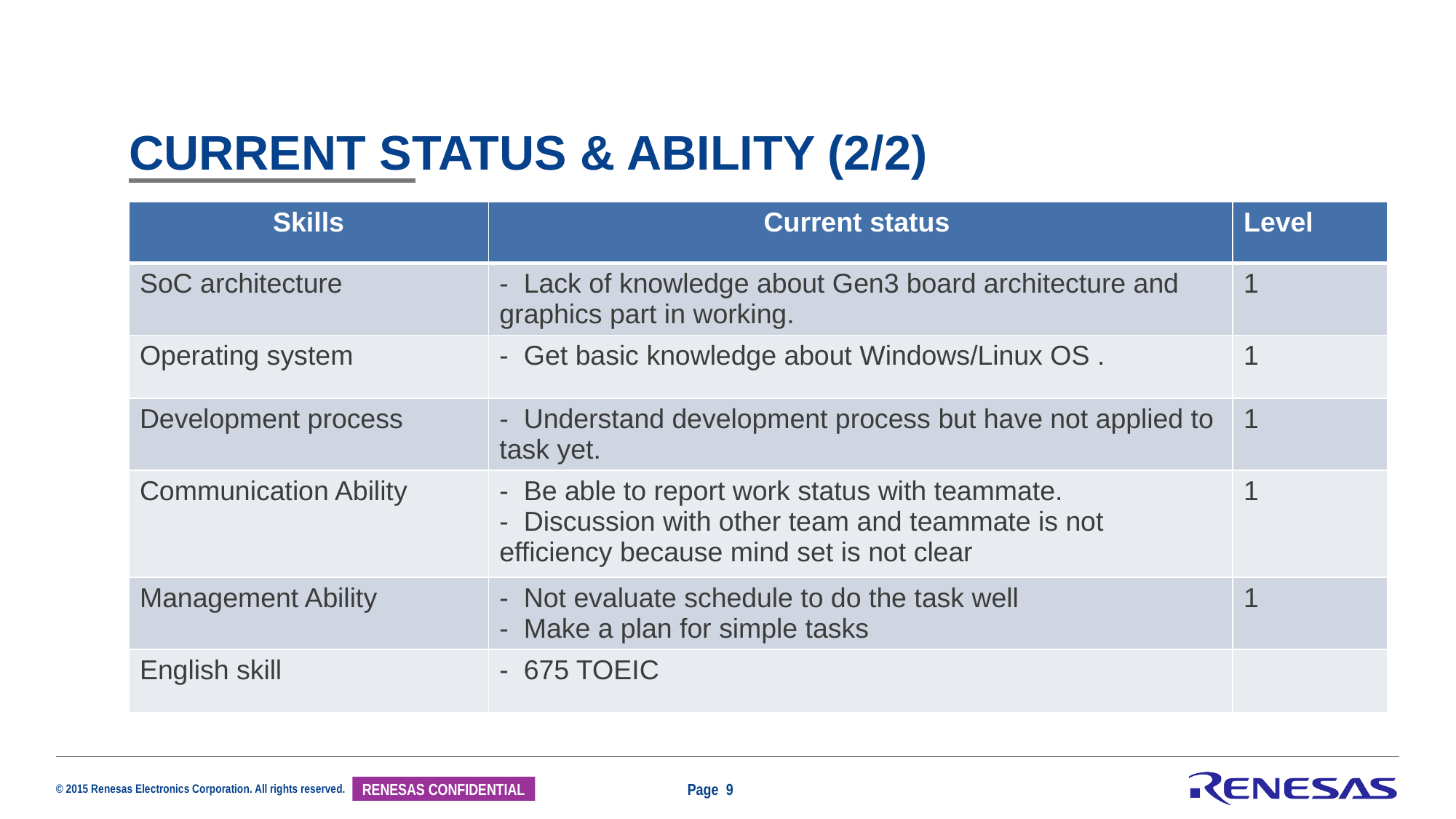

# Current status & ability (2/2)
| Skills | Current status | Level |
| --- | --- | --- |
| SoC architecture | - Lack of knowledge about Gen3 board architecture and graphics part in working. | 1 |
| Operating system | - Get basic knowledge about Windows/Linux OS . | 1 |
| Development process | - Understand development process but have not applied to task yet. | 1 |
| Communication Ability | - Be able to report work status with teammate. - Discussion with other team and teammate is not efficiency because mind set is not clear | 1 |
| Management Ability | - Not evaluate schedule to do the task well - Make a plan for simple tasks | 1 |
| English skill | - 675 TOEIC |  |

Page  9